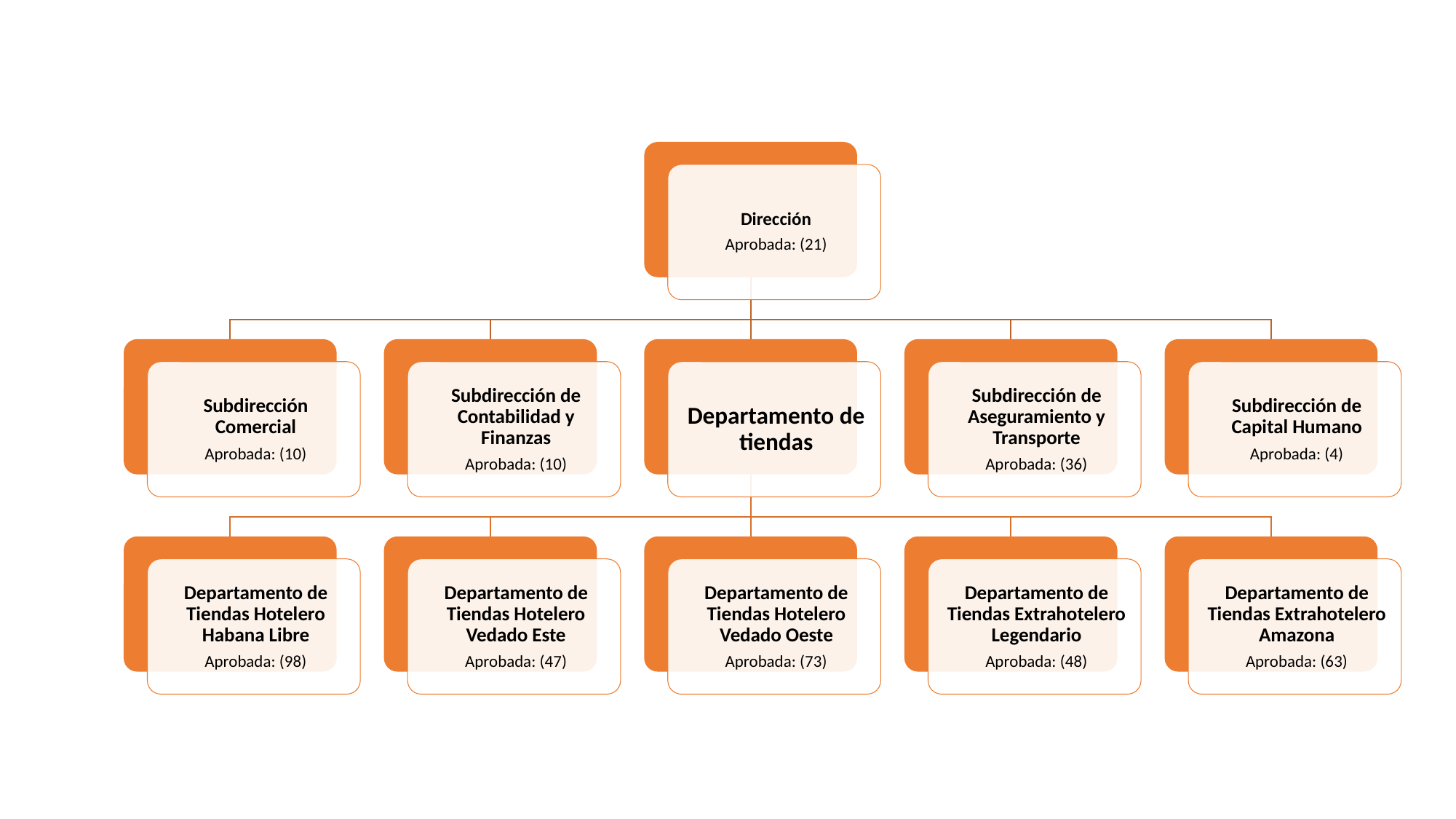

Dirección
Aprobada: (21)
Subdirección Comercial
Aprobada: (10)
Subdirección de Contabilidad y Finanzas
Aprobada: (10)
Departamento de tiendas
Departamento de Tiendas Hotelero Habana Libre
Aprobada: (98)
Departamento de Tiendas Hotelero Vedado Este
Aprobada: (47)
Departamento de Tiendas Hotelero Vedado Oeste
Aprobada: (73)
Departamento de Tiendas Extrahotelero Legendario
Aprobada: (48)
Departamento de Tiendas Extrahotelero Amazona
Aprobada: (63)
Subdirección de Aseguramiento y Transporte
Aprobada: (36)
Subdirección de Capital Humano
Aprobada: (4)